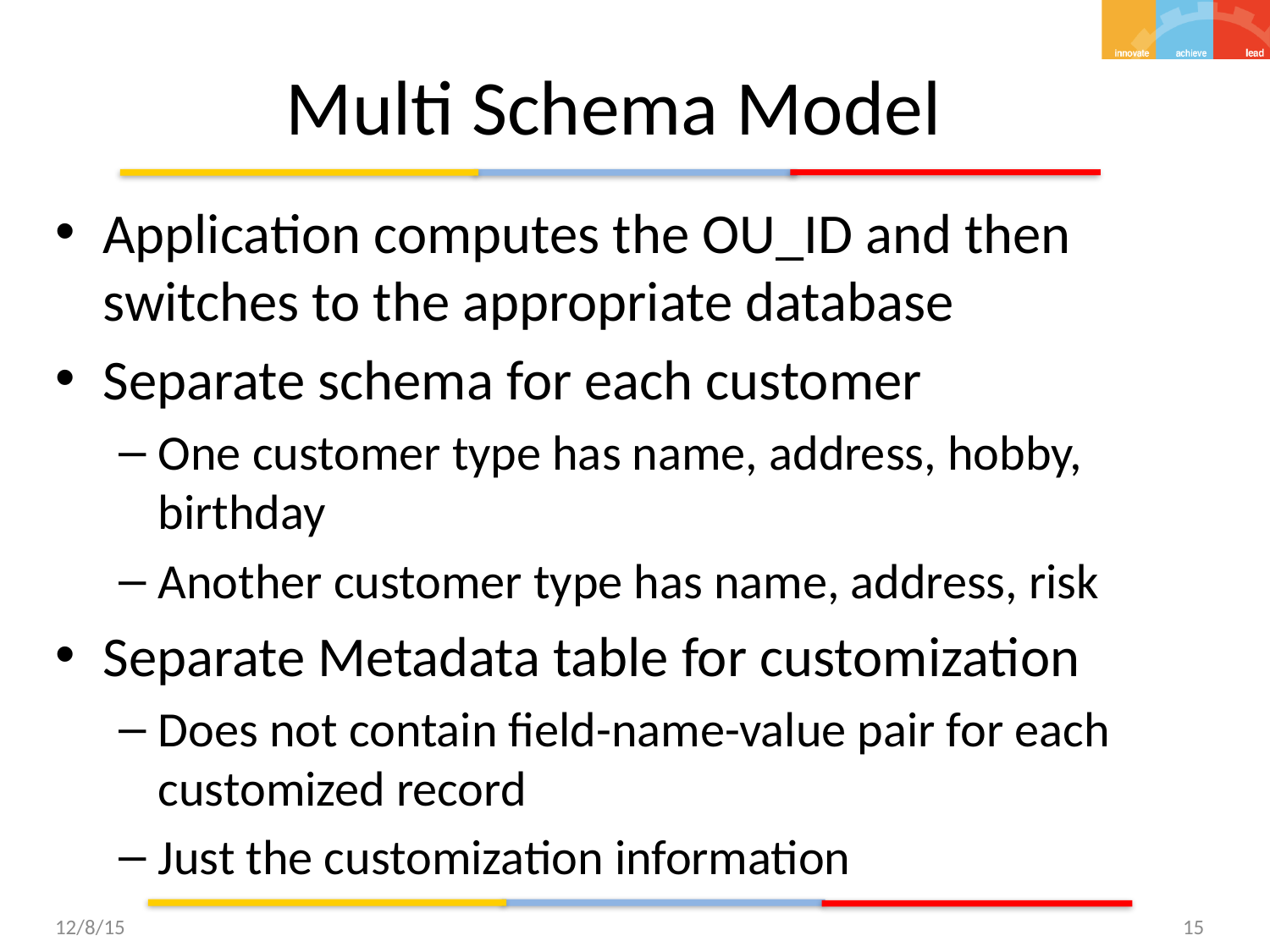

# Multi Schema Model
Application computes the OU_ID and then switches to the appropriate database
Separate schema for each customer
One customer type has name, address, hobby, birthday
Another customer type has name, address, risk
Separate Metadata table for customization
Does not contain field-name-value pair for each customized record
Just the customization information
12/8/15
15